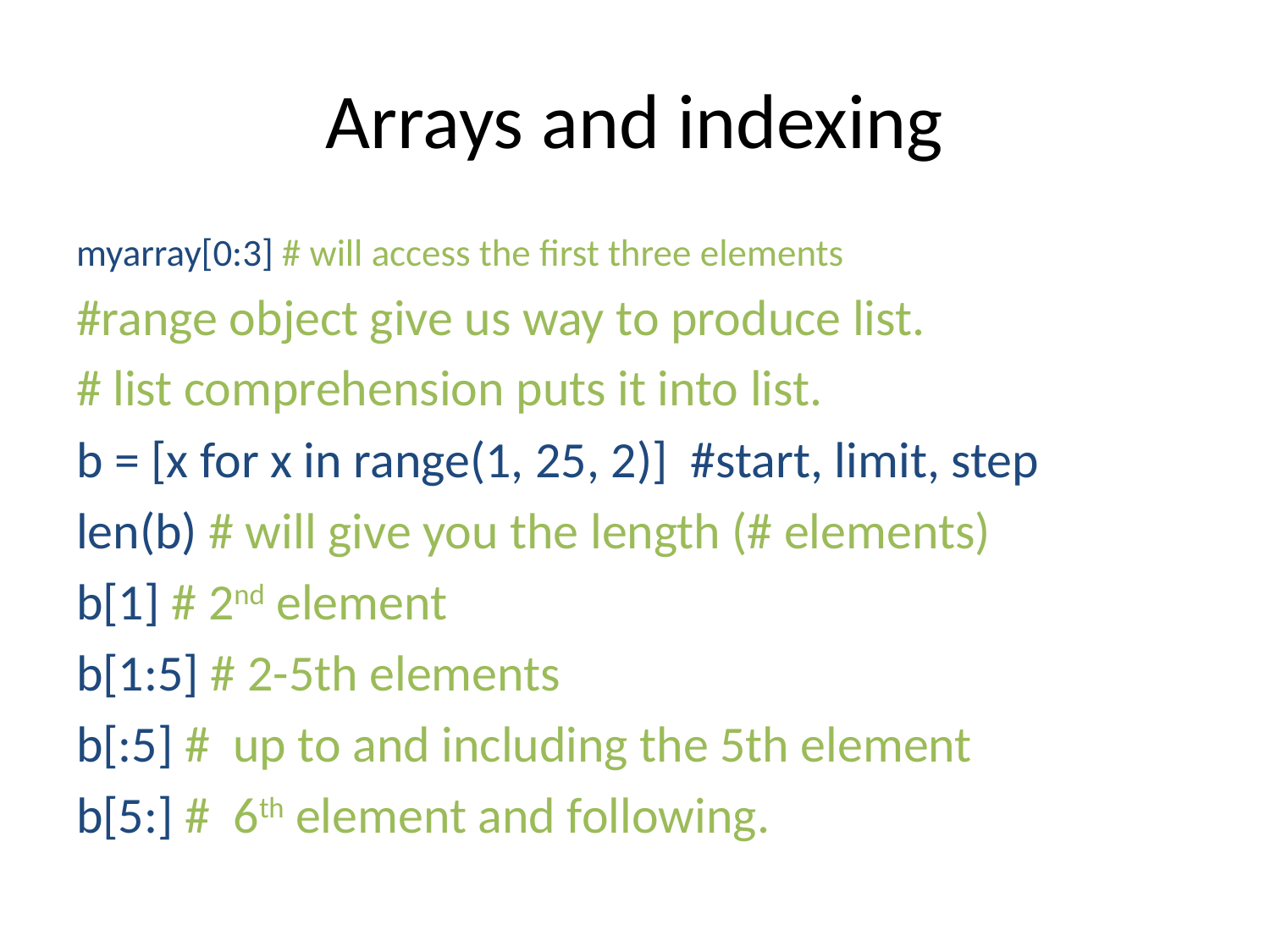

# Arrays and indexing
myarray[0:3] # will access the first three elements
#range object give us way to produce list.
# list comprehension puts it into list.
b = [x for x in range(1, 25, 2)]  #start, limit, step
len(b) # will give you the length (# elements)
b[1] # 2nd element
b[1:5] # 2-5th elements
b[:5] #  up to and including the 5th element
b[5:] #  6th element and following.